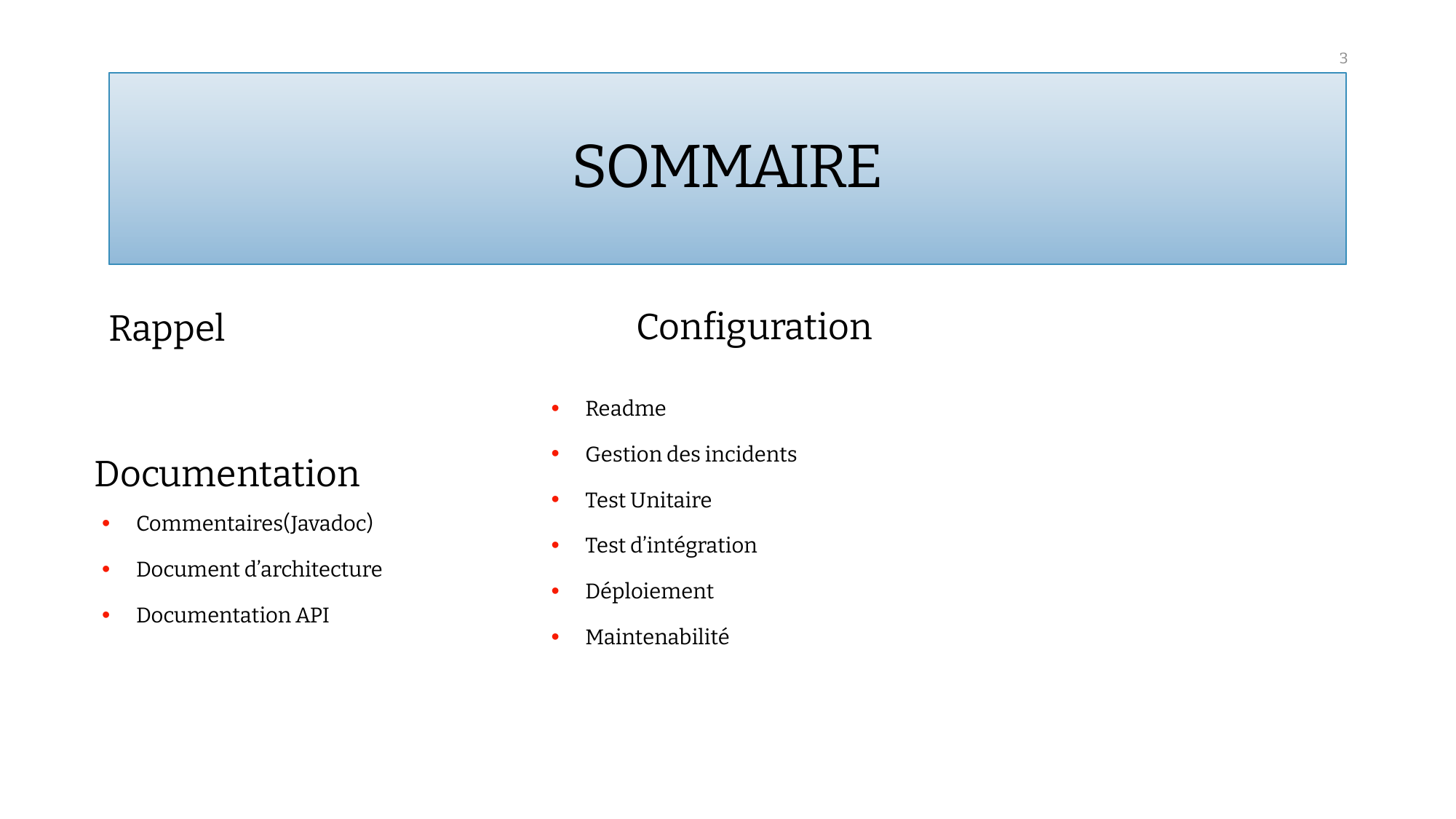

3
# SOMMAIRE
Configuration
Rappel

Readme
Gestion des incidents
Test Unitaire
Test d’intégration
Déploiement
Maintenabilité
Documentation
Commentaires(Javadoc)
Document d’architecture
Documentation API